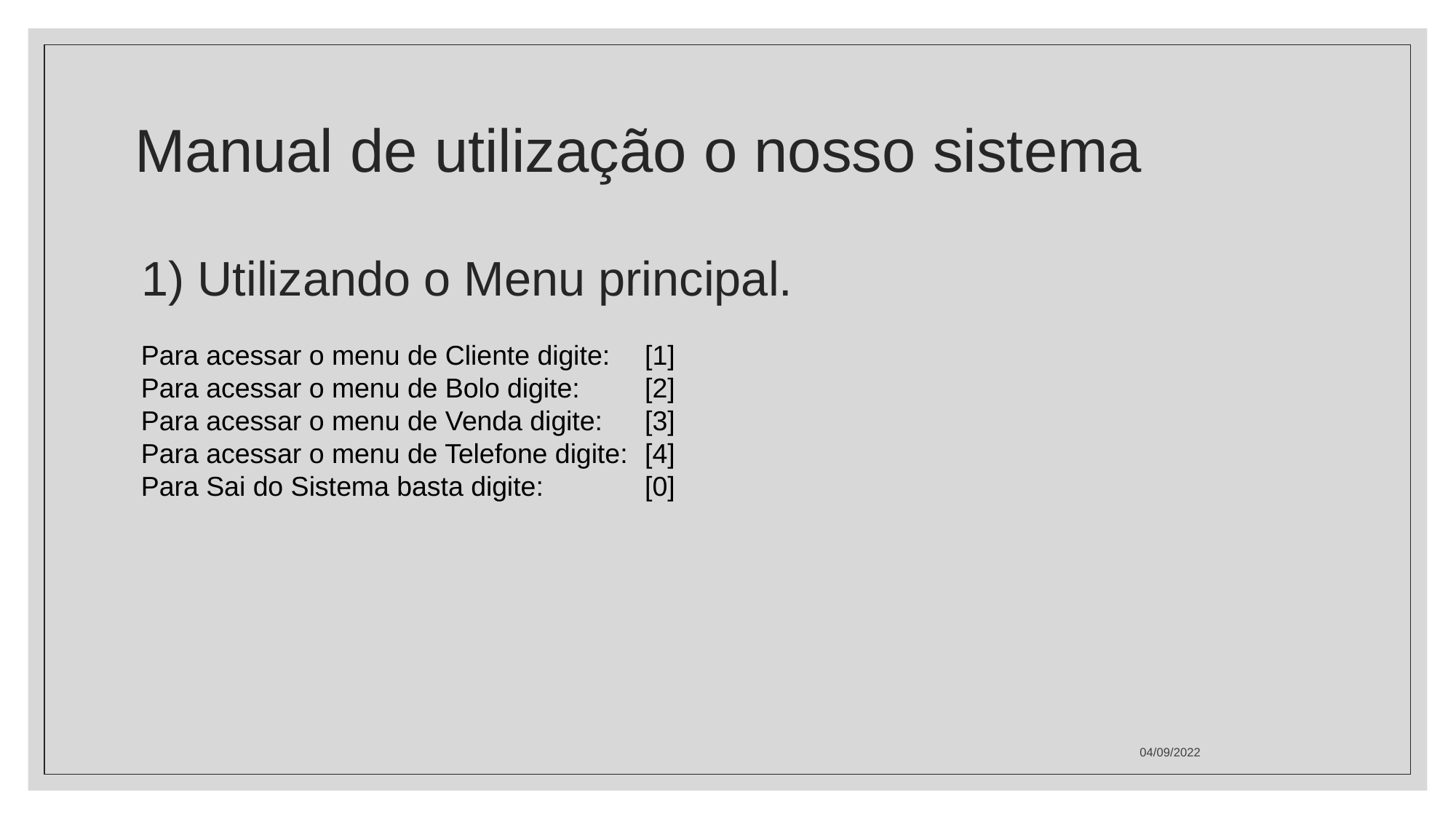

Manual de utilização o nosso sistema
# 1) Utilizando o Menu principal.
Para acessar o menu de Cliente digite:
Para acessar o menu de Bolo digite:
Para acessar o menu de Venda digite:
Para acessar o menu de Telefone digite:
Para Sai do Sistema basta digite:
[1]
[2]
[3]
[4]
[0]
04/09/2022